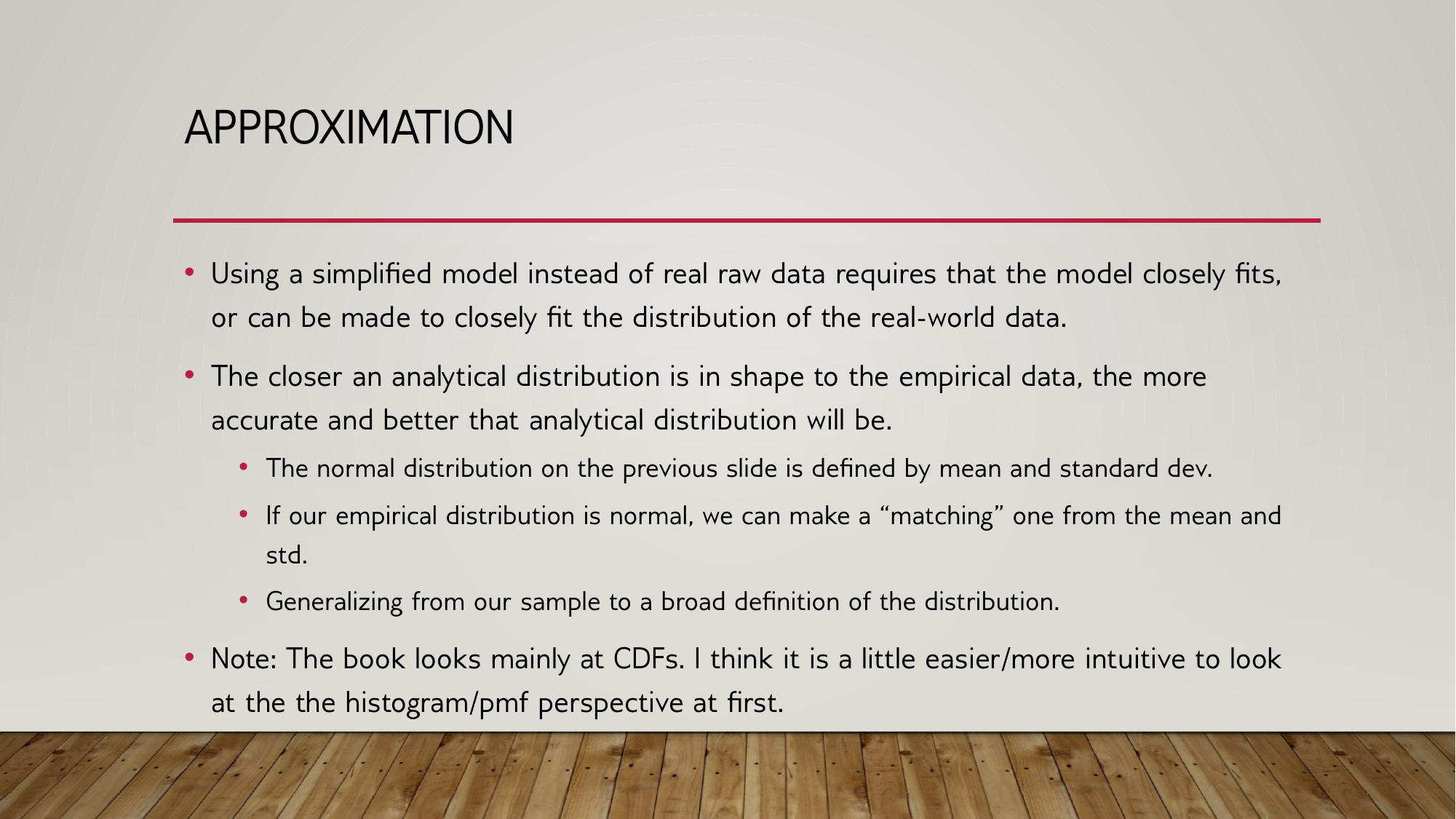

# Approximation
Using a simplified model instead of real raw data requires that the model closely fits, or can be made to closely fit the distribution of the real-world data.
The closer an analytical distribution is in shape to the empirical data, the more accurate and better that analytical distribution will be.
The normal distribution on the previous slide is defined by mean and standard dev.
If our empirical distribution is normal, we can make a “matching” one from the mean and std.
Generalizing from our sample to a broad definition of the distribution.
Note: The book looks mainly at CDFs. I think it is a little easier/more intuitive to look at the the histogram/pmf perspective at first.